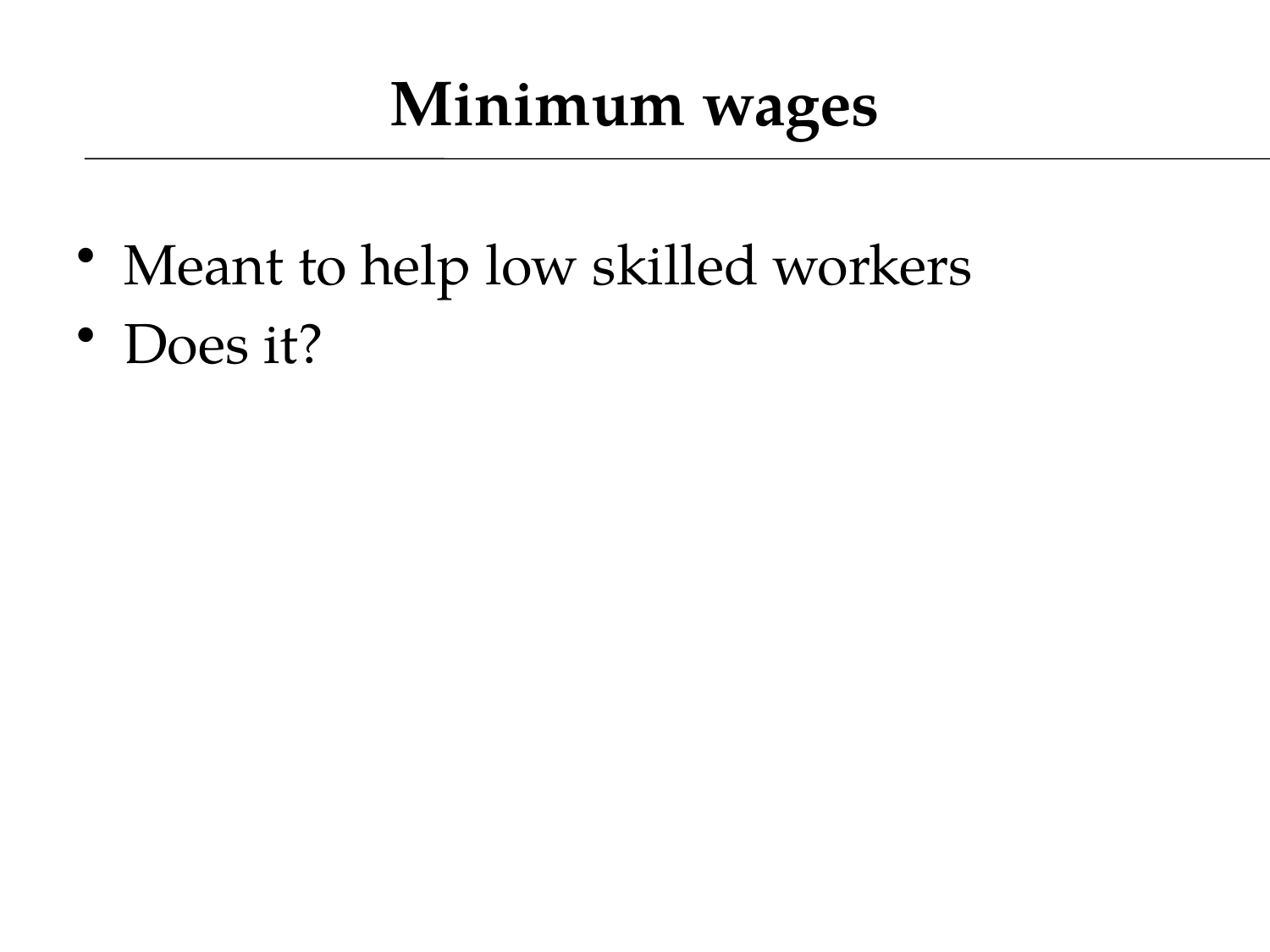

Minimum wages
Meant to help low skilled workers
Does it?